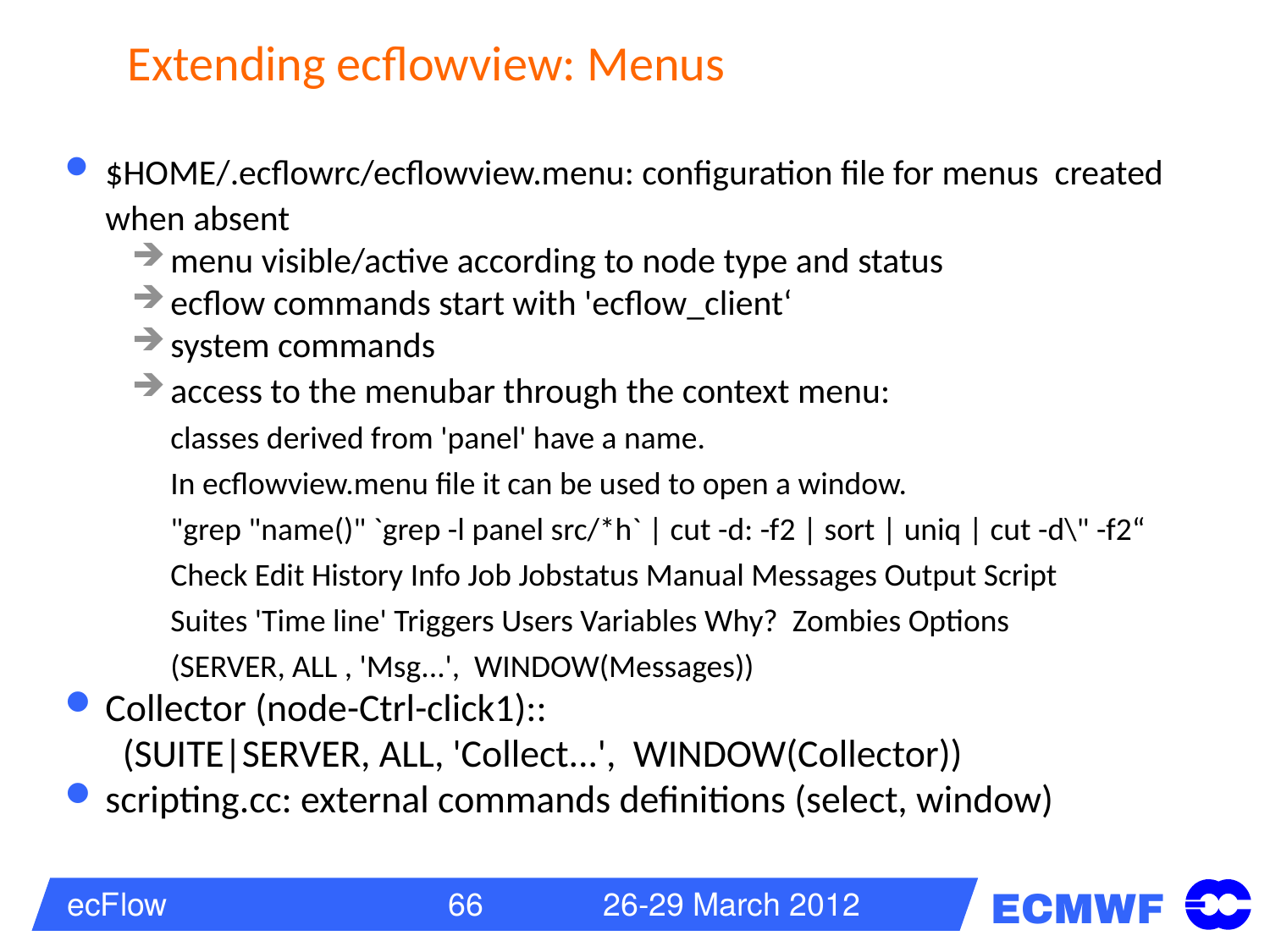

# Extending ecflowview: Menus
$HOME/.ecflowrc/ecflowview.menu: configuration file for menus  created when absent
menu visible/active according to node type and status
ecflow commands start with 'ecflow_client‘
system commands
access to the menubar through the context menu:
classes derived from 'panel' have a name.
In ecflowview.menu file it can be used to open a window.
"grep "name()" `grep -l panel src/*h` | cut -d: -f2 | sort | uniq | cut -d\" -f2“
Check Edit History Info Job Jobstatus Manual Messages Output Script
Suites 'Time line' Triggers Users Variables Why?  Zombies Options
(SERVER, ALL , 'Msg...',  WINDOW(Messages))
Collector (node-Ctrl-click1)::
  (SUITE|SERVER, ALL, 'Collect...',  WINDOW(Collector))
scripting.cc: external commands definitions (select, window)